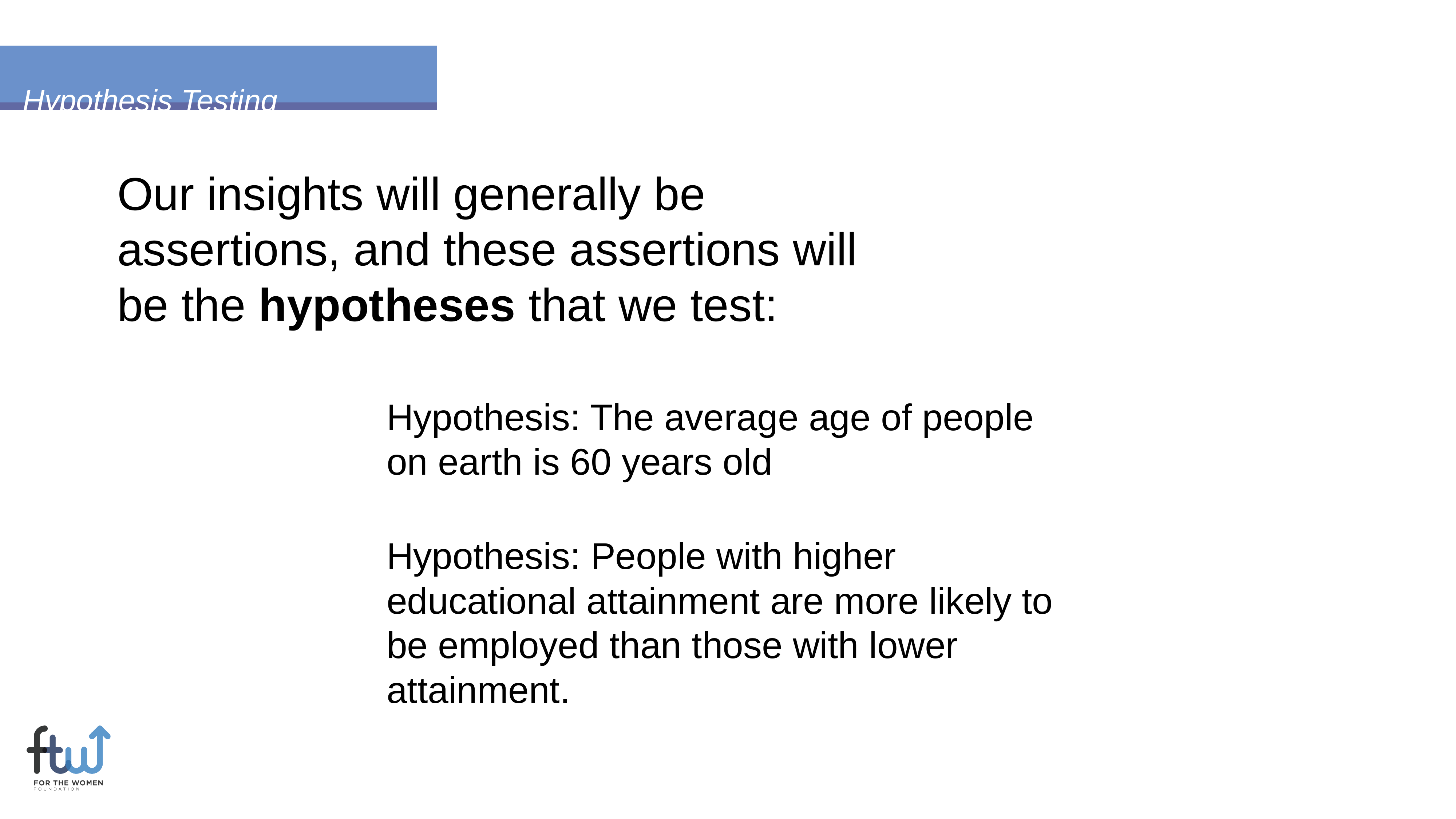

Hypothesis Testing
Our insights will generally be assertions, and these assertions will be the hypotheses that we test:
Hypothesis: The average age of people on earth is 60 years old
Hypothesis: People with higher educational attainment are more likely to be employed than those with lower attainment.